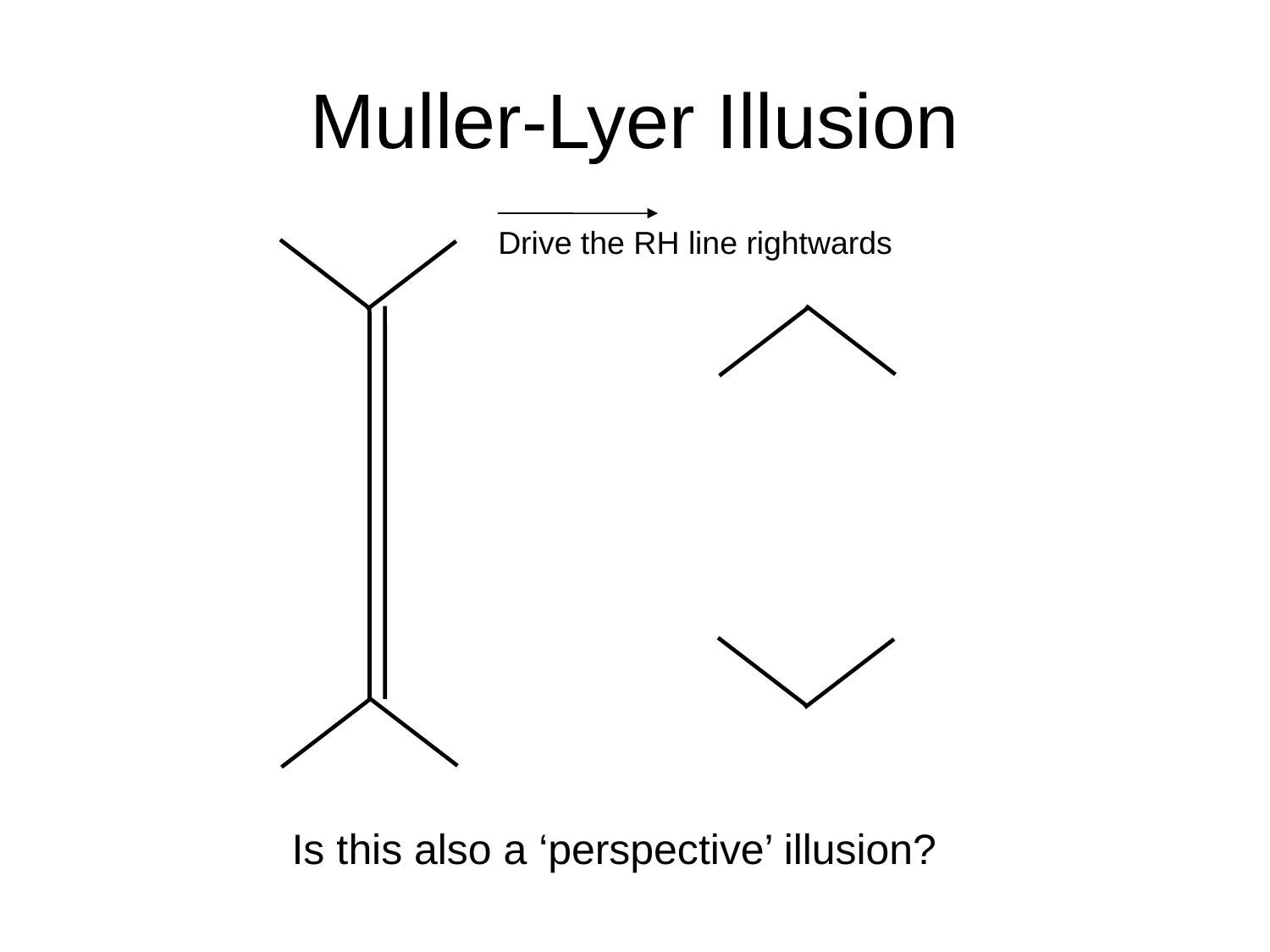

# Muller-Lyer Illusion

Drive the RH line rightwards

Is this also a ‘perspective’ illusion?